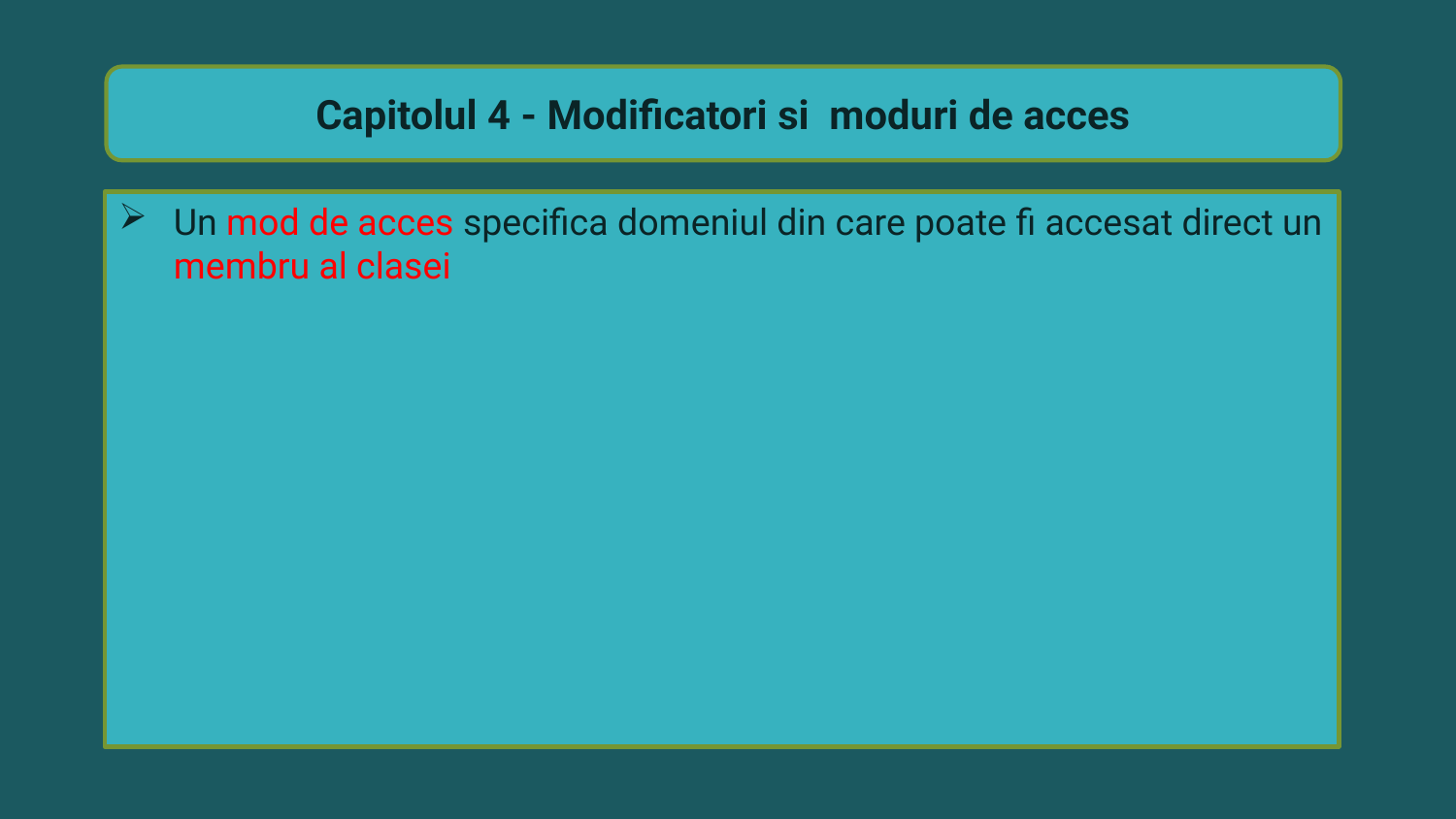

Capitolul 4 - Modificatori si  moduri de acces
Un mod de acces specifica domeniul din care poate fi accesat direct un membru al clasei